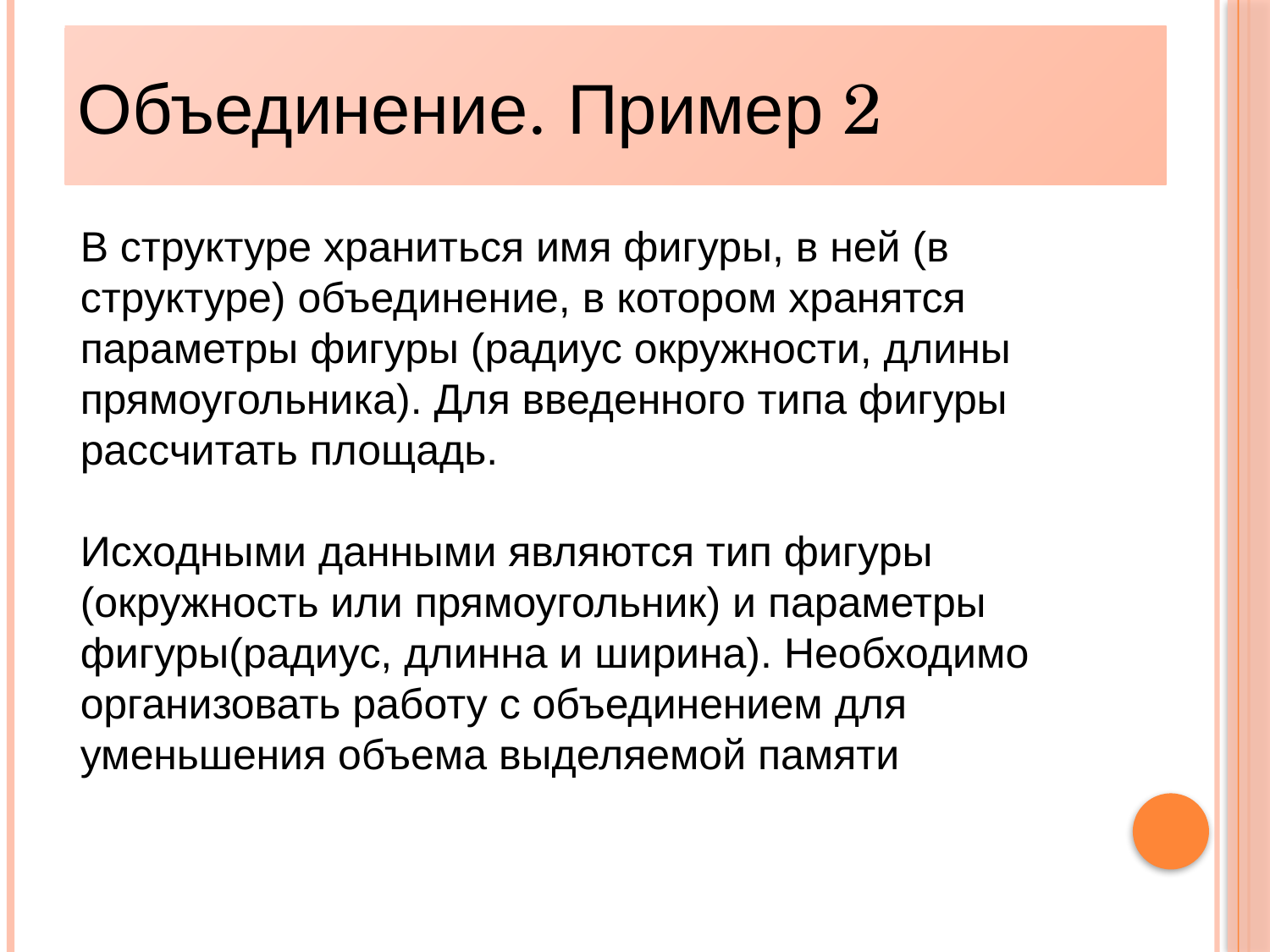

Объединение. Пример 2
23
В структуре храниться имя фигуры, в ней (в структуре) объединение, в котором хранятся параметры фигуры (радиус окружности, длины прямоугольника). Для введенного типа фигуры рассчитать площадь.

Исходными данными являются тип фигуры (окружность или прямоугольник) и параметры фигуры(радиус, длинна и ширина). Необходимо организовать работу с объединением для уменьшения объема выделяемой памяти